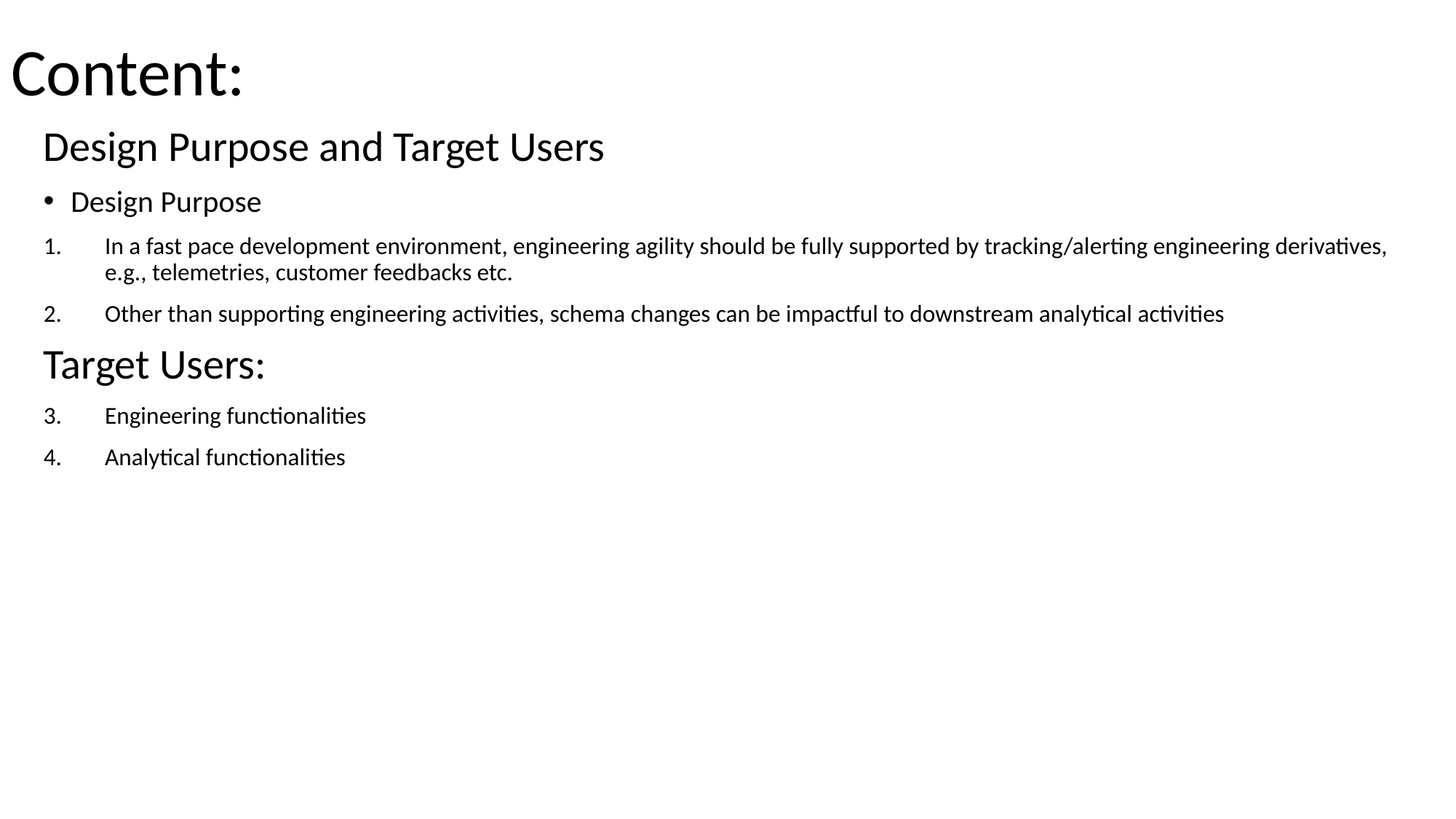

# Content:
Design Purpose and Target Users
Design Purpose
In a fast pace development environment, engineering agility should be fully supported by tracking/alerting engineering derivatives, e.g., telemetries, customer feedbacks etc.
Other than supporting engineering activities, schema changes can be impactful to downstream analytical activities
Target Users:
Engineering functionalities
Analytical functionalities